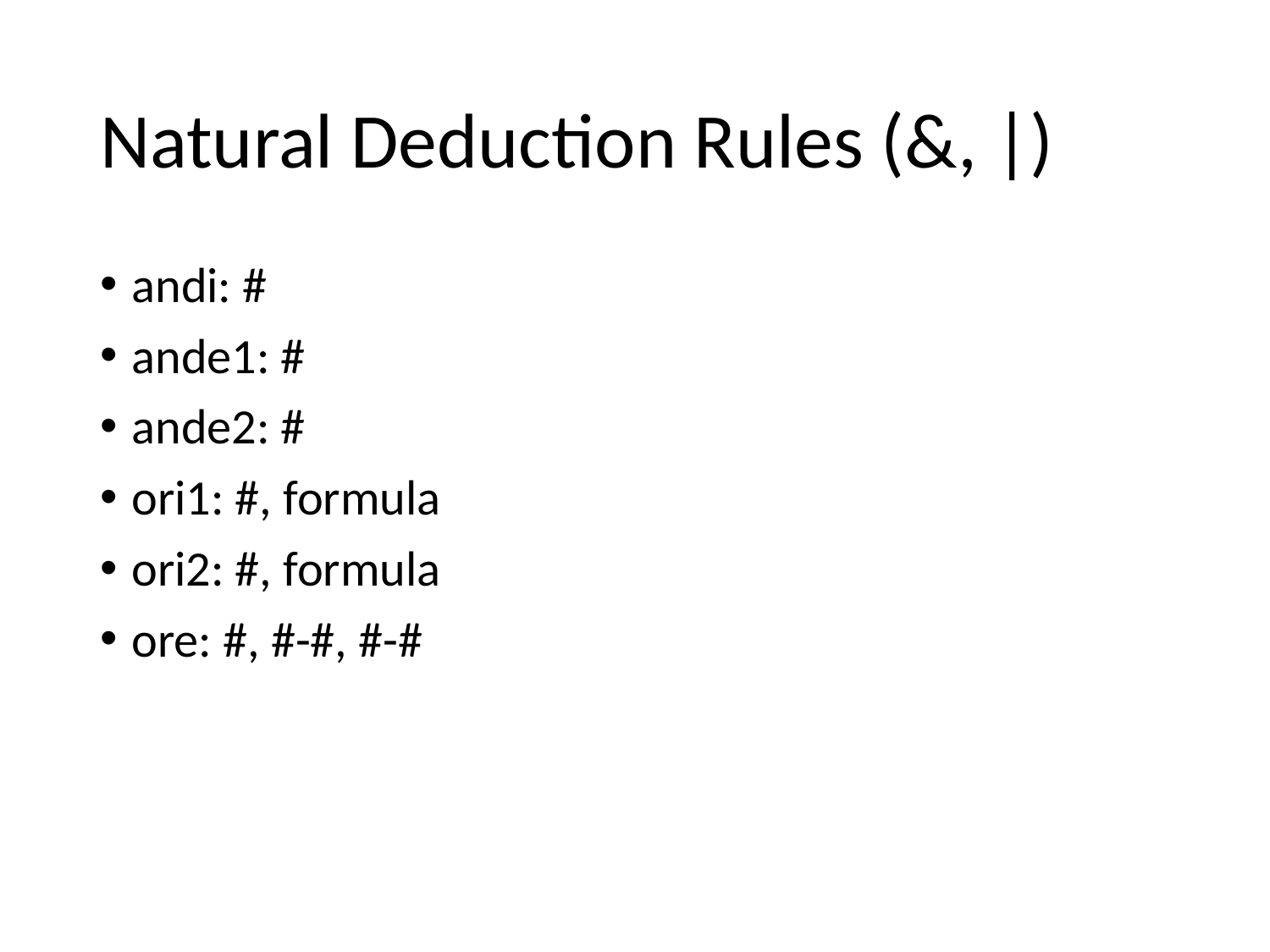

# Natural Deduction Rules (&, |)
andi: #
ande1: #
ande2: #
ori1: #, formula
ori2: #, formula
ore: #, #-#, #-#